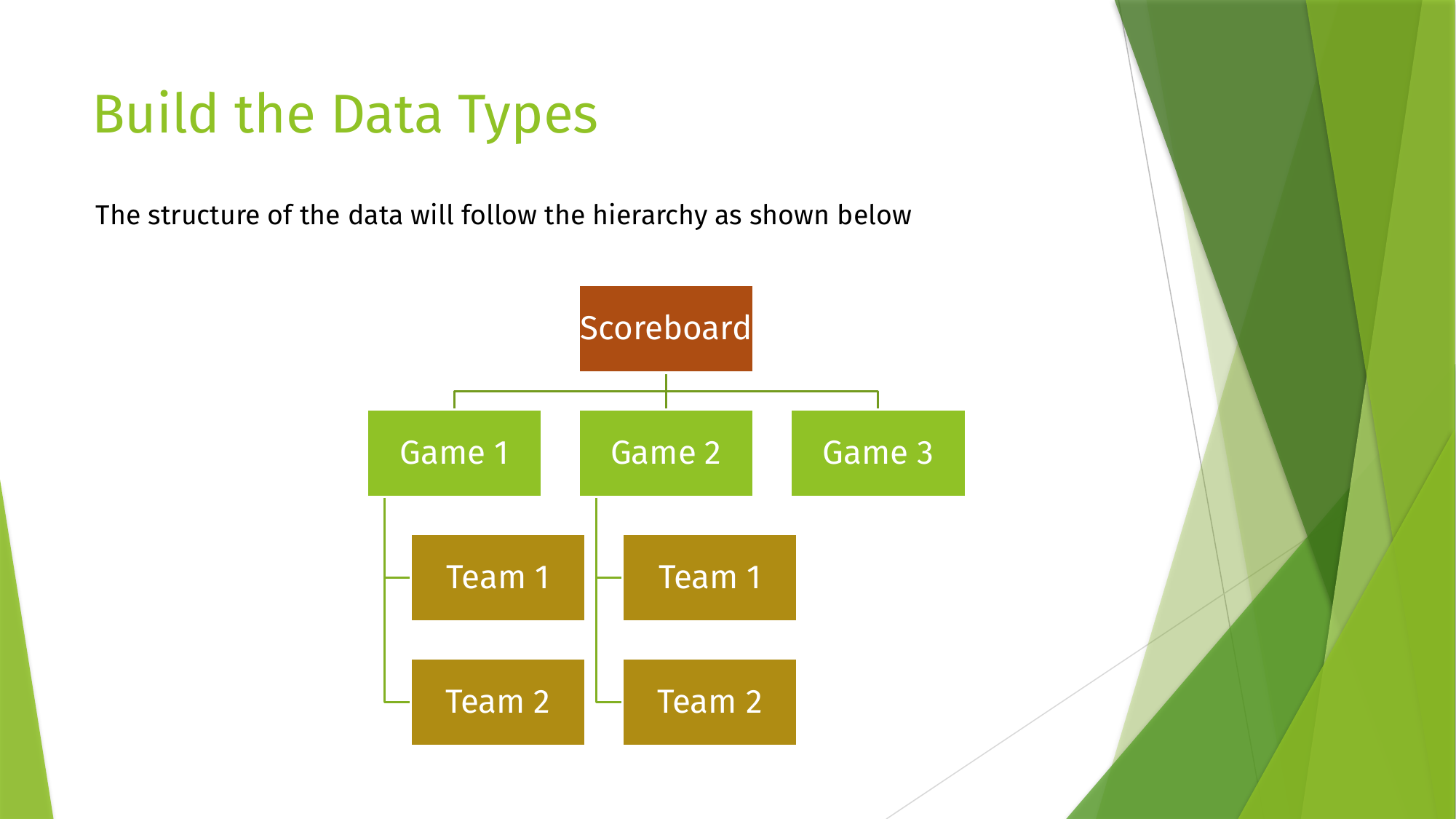

# Build the Data Types
The structure of the data will follow the hierarchy as shown below
Scoreboard
Game 1
Team 1
Team 2
Game 2
Team 1
Team 2
Game 3